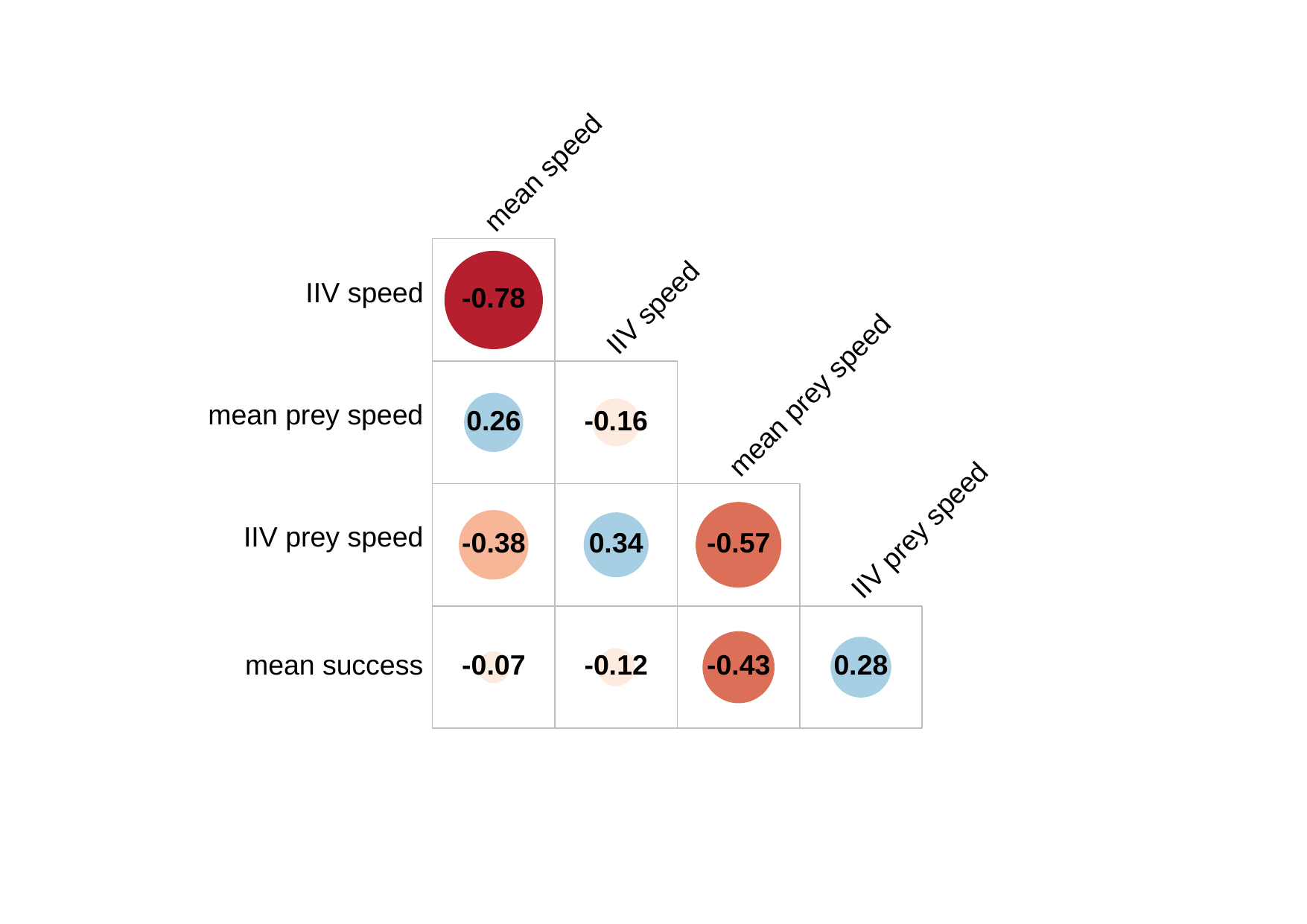

mean speed

IIV speed
-0.78
IIV speed

mean prey speed

mean prey speed
0.26
-0.16

IIV prey speed
IIV prey speed
-0.38
-0.57
0.34

-0.07
0.28
-0.12
-0.43
mean success